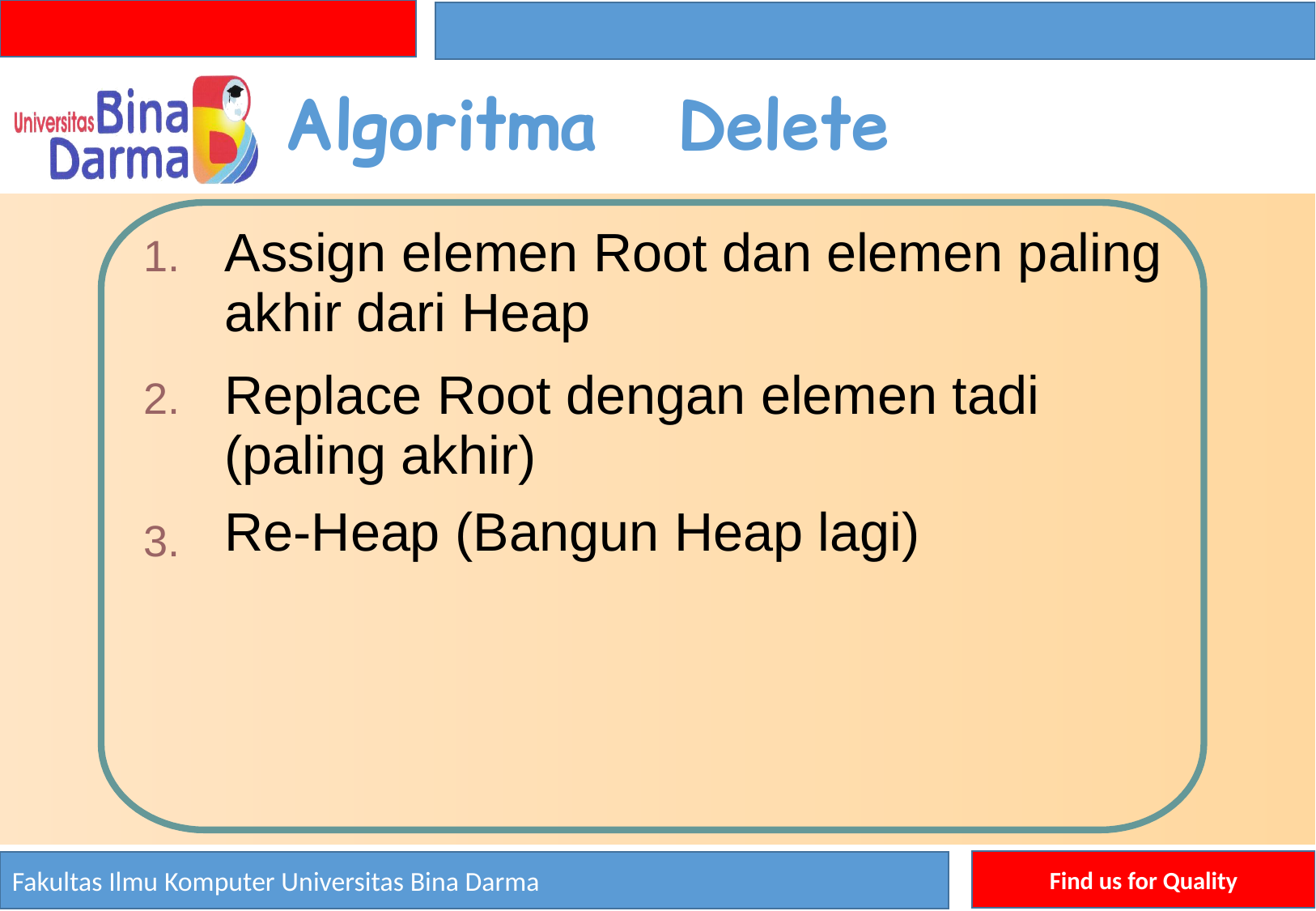

Algoritma
Delete

elemen paling
Assign elemen Root dan
akhir dari Heap
1.
Replace Root dengan elemen tadi
(paling akhir)
Re-Heap (Bangun Heap lagi)
2.
3.